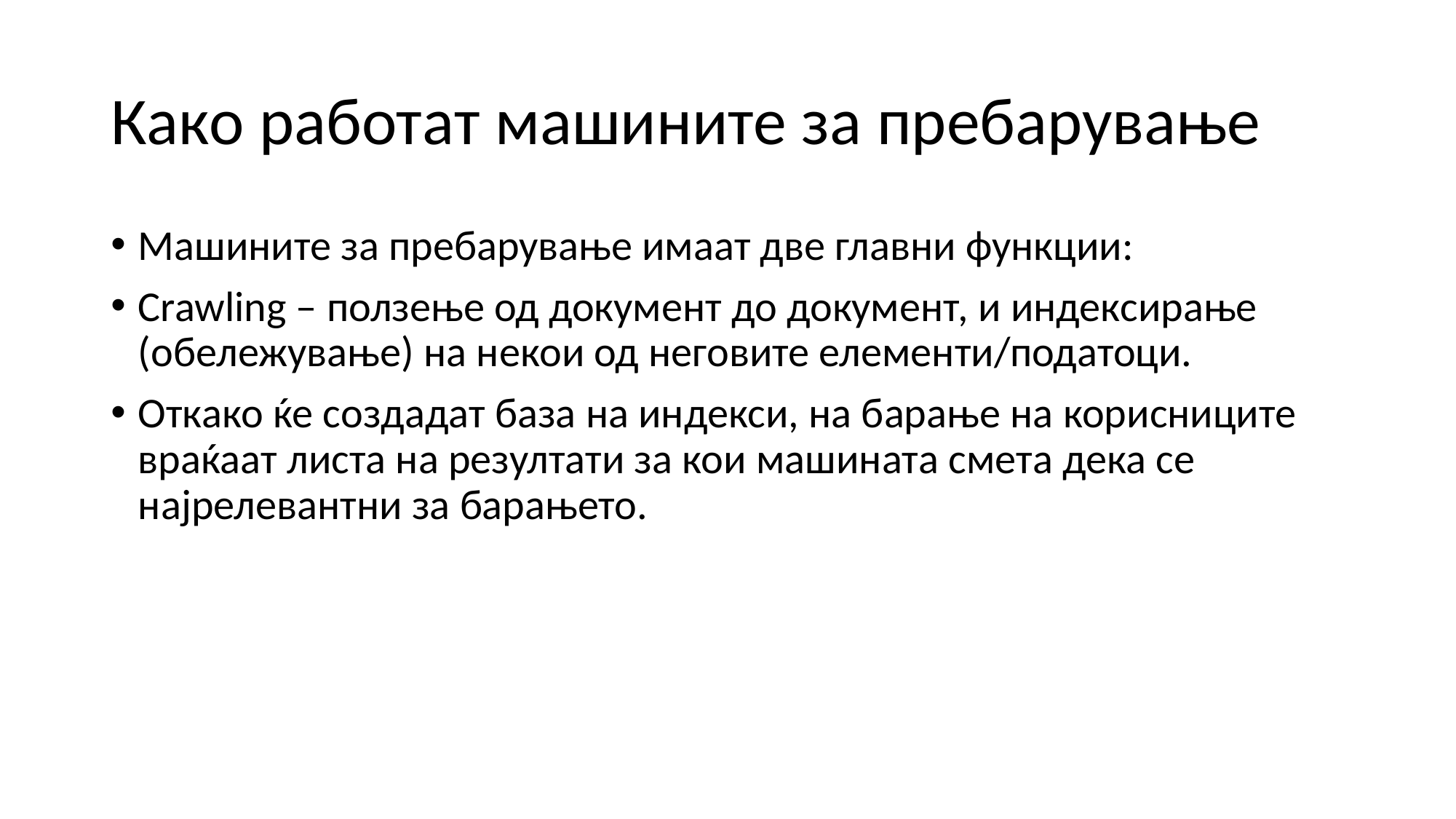

# Како работат машините за пребарување
Машините за пребарување имаат две главни функции:
Crawling – ползење од документ до документ, и индексирање (обележување) на некои од неговите елементи/податоци.
Откако ќе создадат база на индекси, на барање на корисниците враќаат листа на резултати за кои машината смета дека се најрелевантни за барањето.